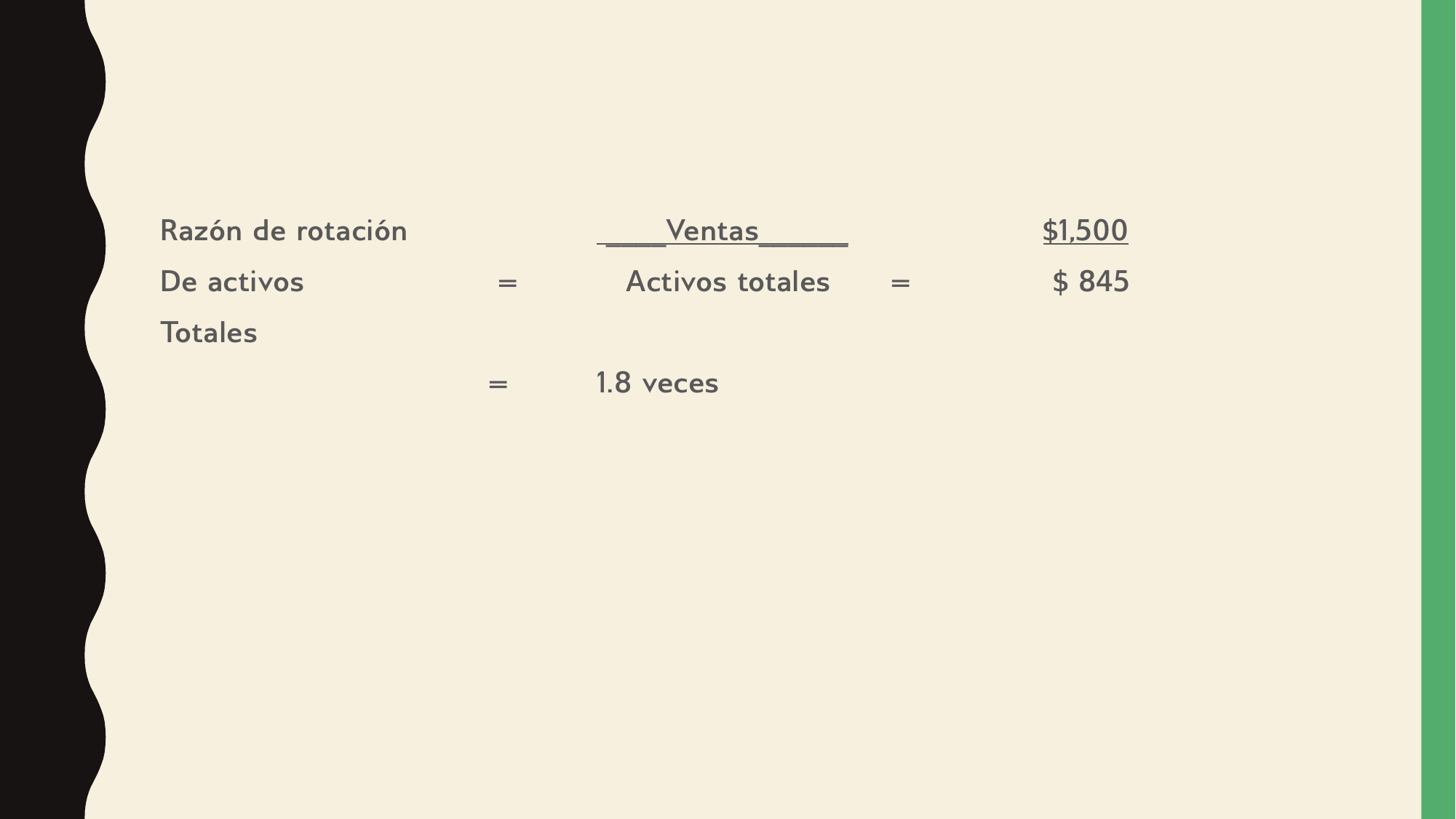

Razón de rotación		 ____Ventas______		 $1,500
De activos		 =	   Activos totales      = 	  	  $ 845
Totales
			= 	1.8 veces